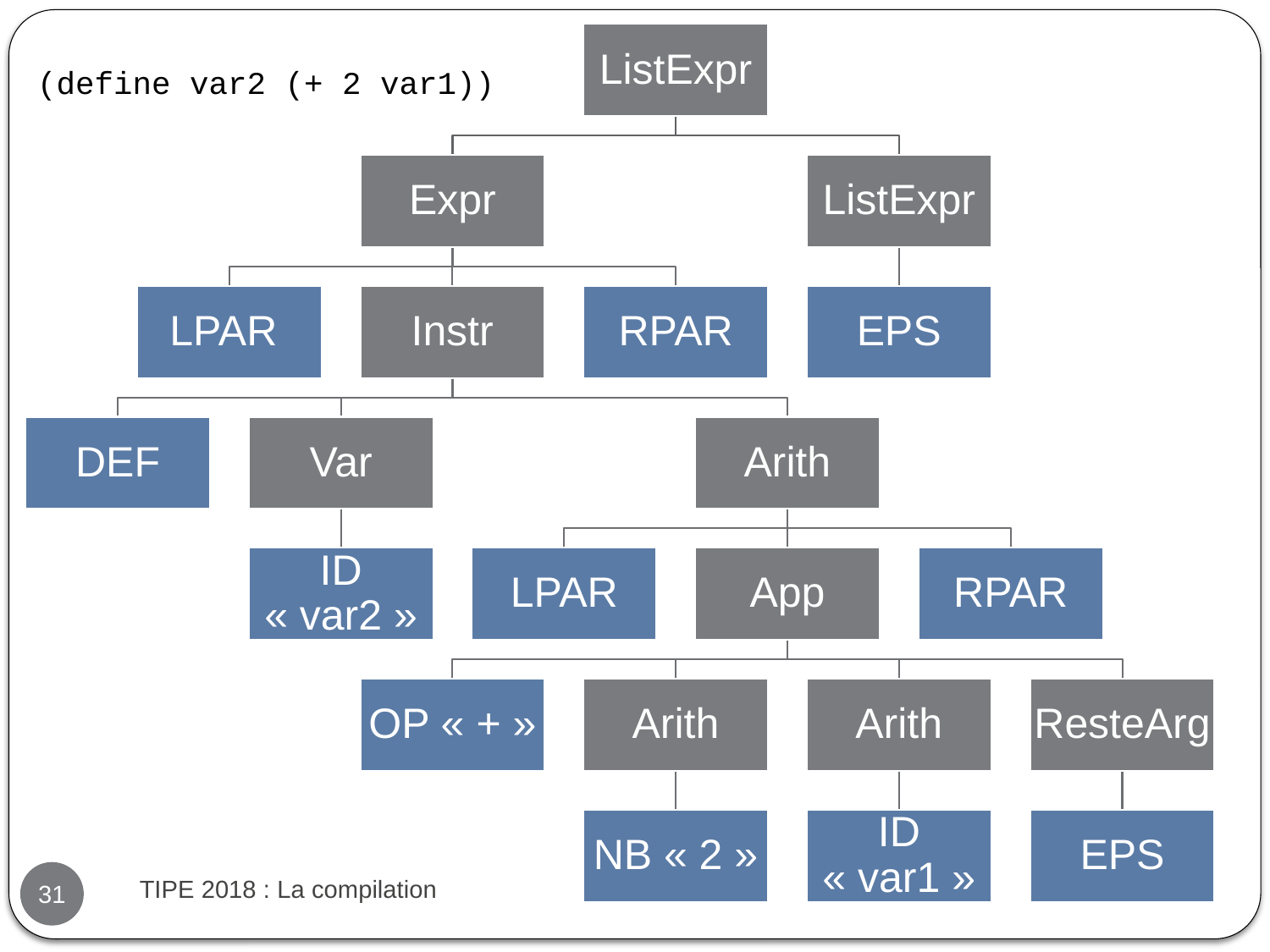

ListExpr
Expr
LPAR
Instr
DEF
Var
ID « var2 »
Arith
LPAR
App
OP « + »
Arith
NB « 2 »
Arith
ID « var1 »
ResteArg
EPS
RPAR
RPAR
ListExpr
EPS
(define var2 (+ 2 var1))

TIPE 2018 : La compilation
31